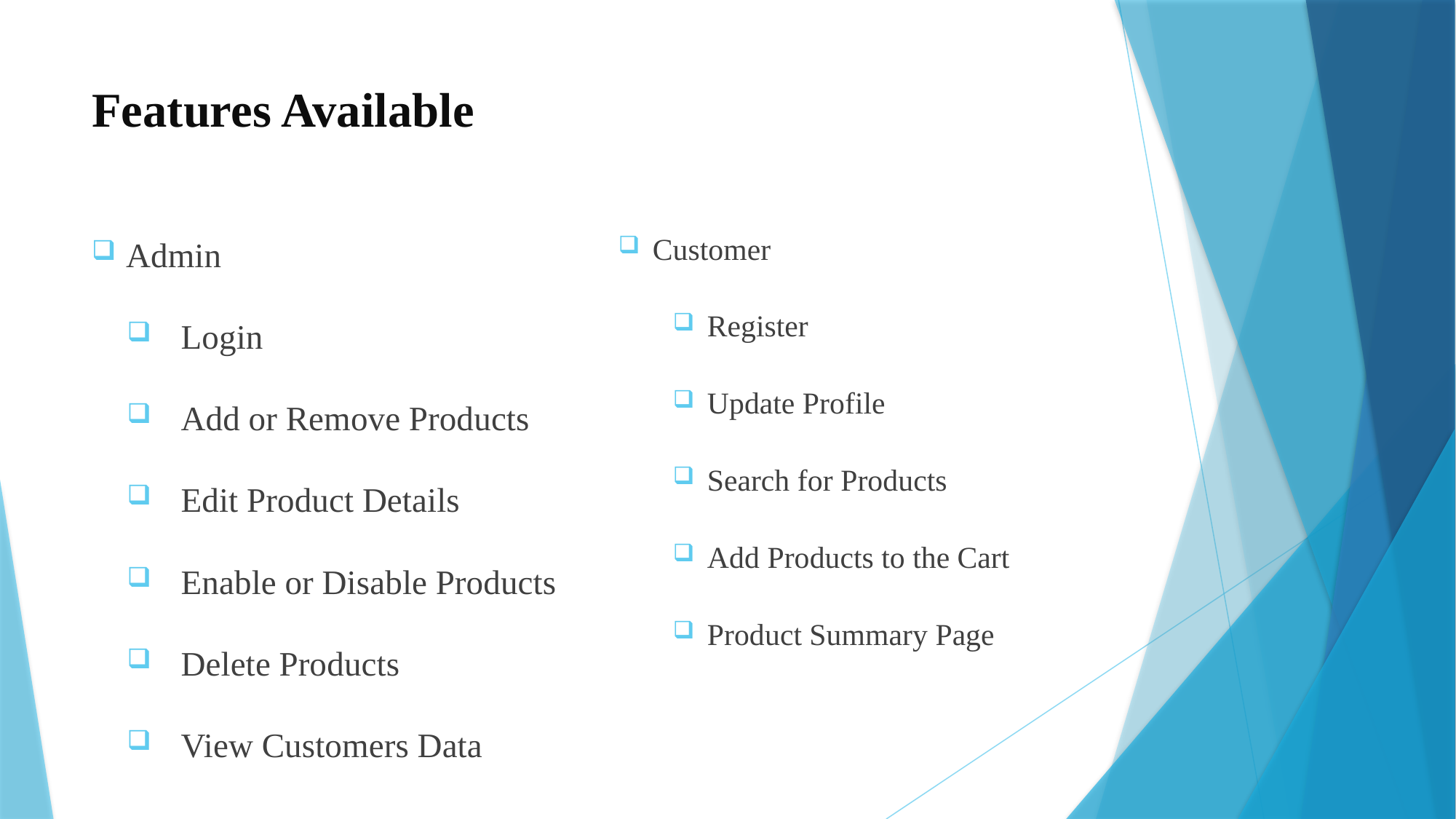

# Features Available
Admin
Login
Add or Remove Products
Edit Product Details
Enable or Disable Products
Delete Products
View Customers Data

Customer
Register
Update Profile
Search for Products
Add Products to the Cart
Product Summary Page